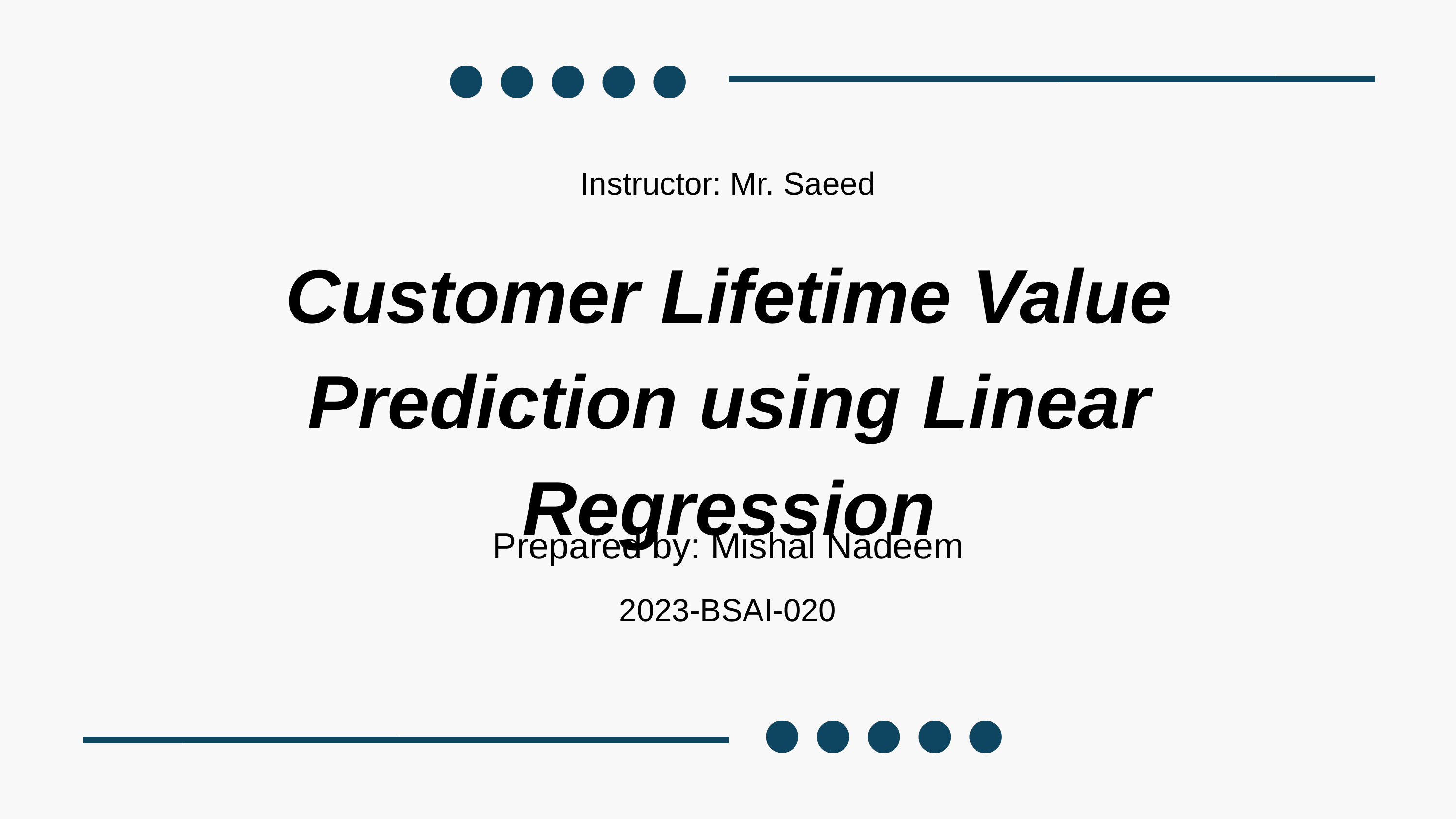

Instructor: Mr. Saeed
Customer Lifetime Value Prediction using Linear Regression
Prepared by: Mishal Nadeem
2023-BSAI-020